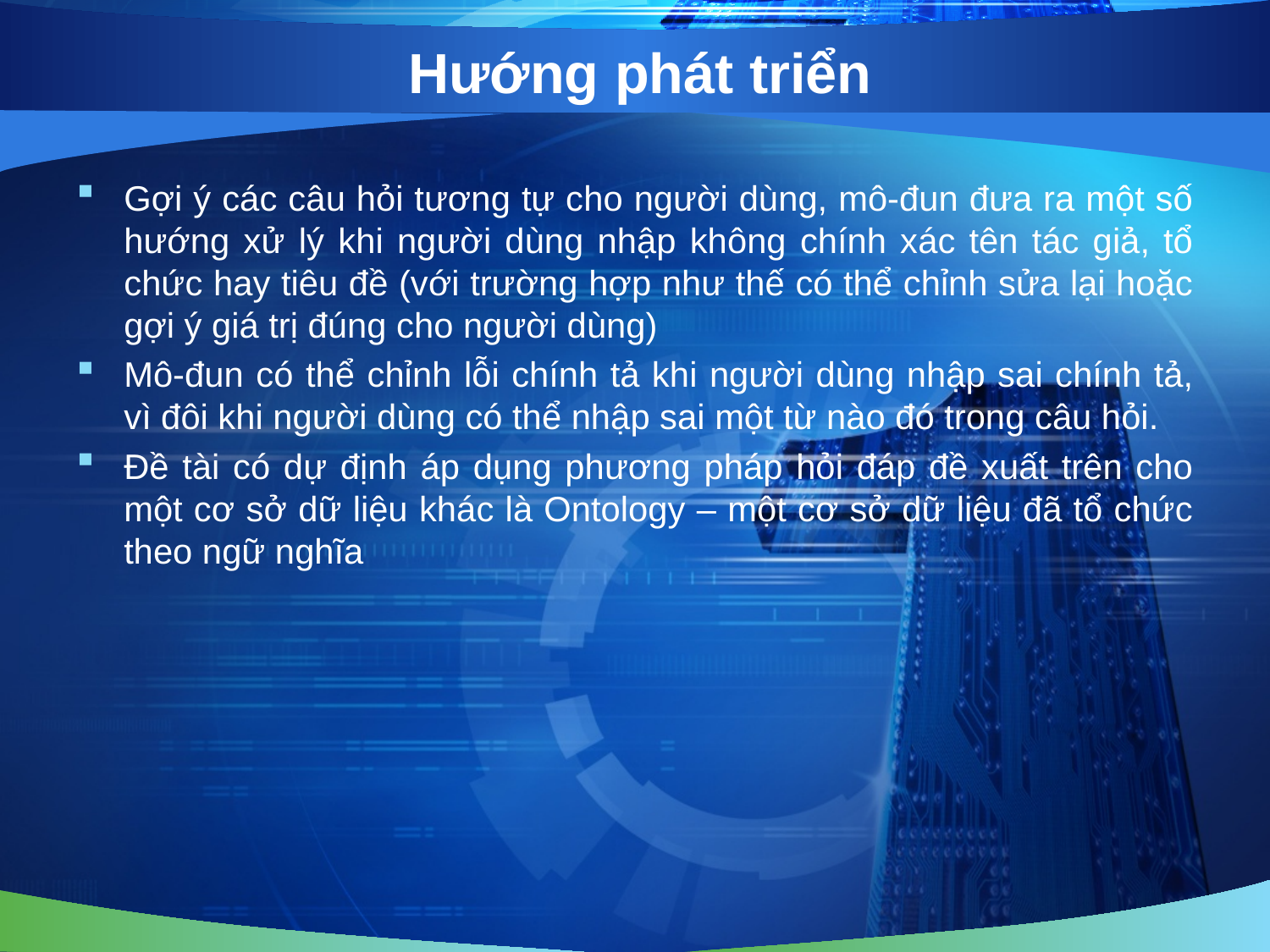

# Hướng phát triển
Gợi ý các câu hỏi tương tự cho người dùng, mô-đun đưa ra một số hướng xử lý khi người dùng nhập không chính xác tên tác giả, tổ chức hay tiêu đề (với trường hợp như thế có thể chỉnh sửa lại hoặc gợi ý giá trị đúng cho người dùng)
Mô-đun có thể chỉnh lỗi chính tả khi người dùng nhập sai chính tả, vì đôi khi người dùng có thể nhập sai một từ nào đó trong câu hỏi.
Đề tài có dự định áp dụng phương pháp hỏi đáp đề xuất trên cho một cơ sở dữ liệu khác là Ontology – một cơ sở dữ liệu đã tổ chức theo ngữ nghĩa